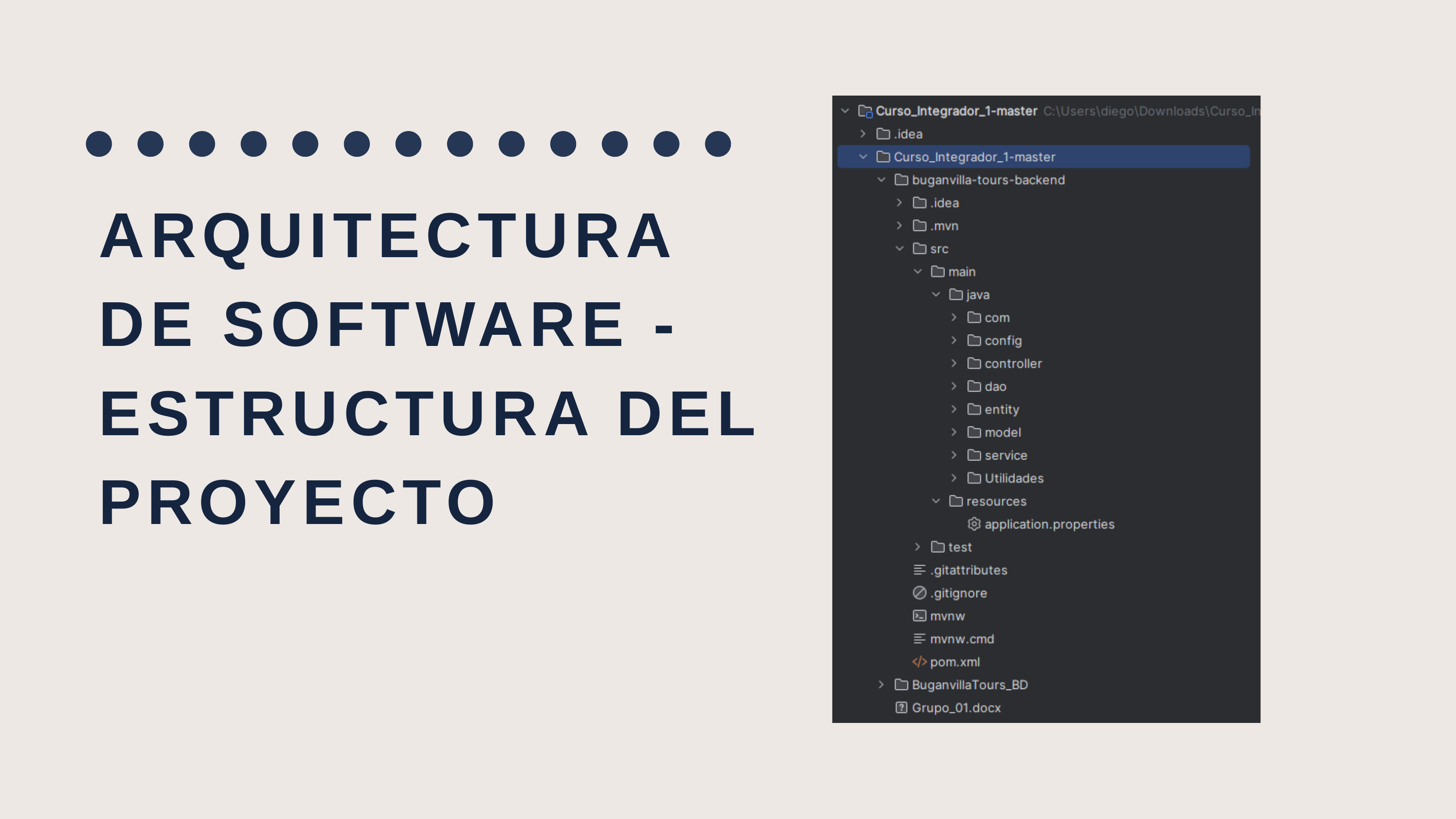

ARQUITECTURA DE SOFTWARE -
ESTRUCTURA DEL PROYECTO